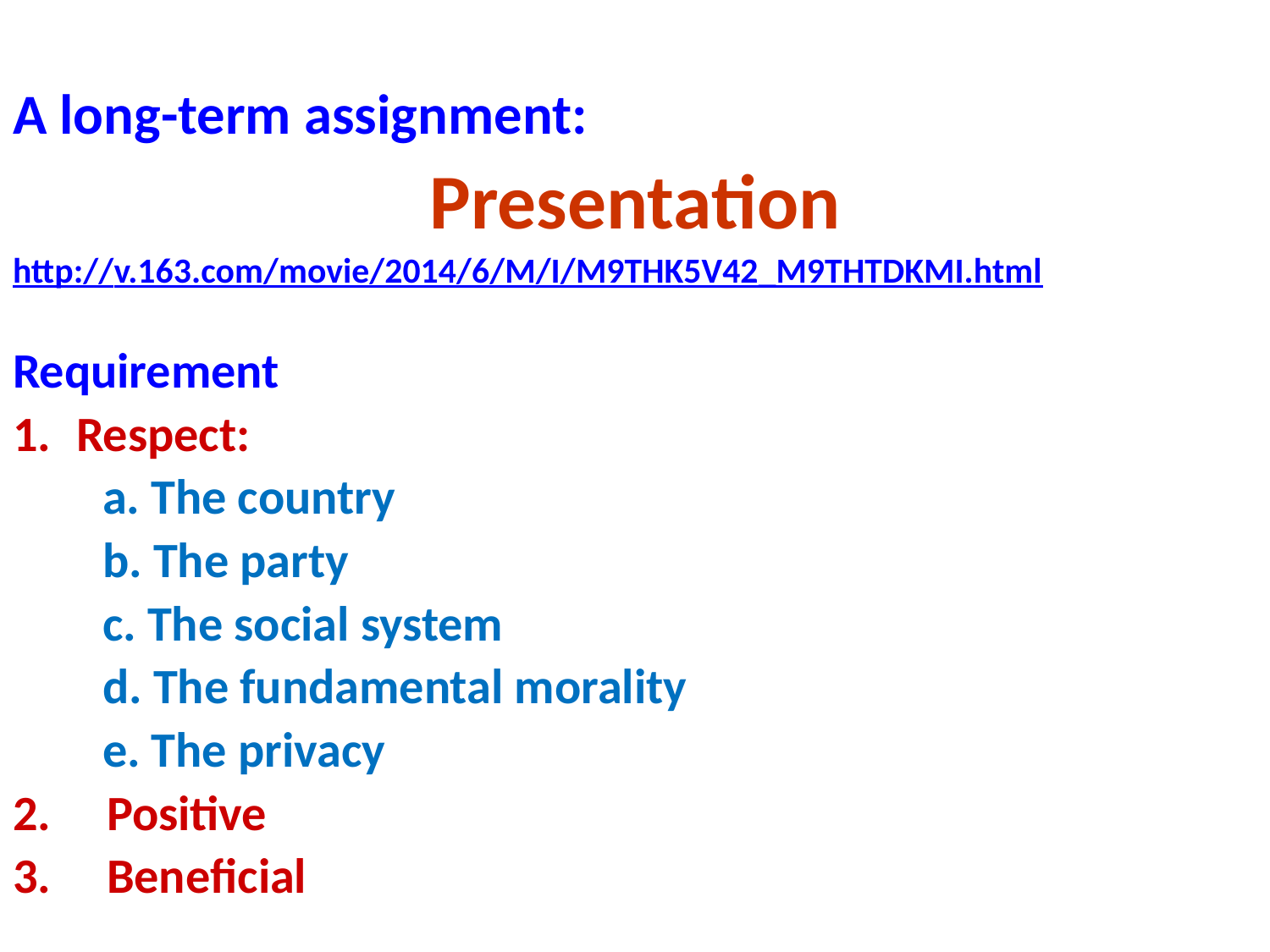

A long-term assignment:
Presentation
http://v.163.com/movie/2014/6/M/I/M9THK5V42_M9THTDKMI.html

Requirement
Respect:
        a. The country
        b. The party
        c. The social system
        d. The fundamental morality
        e. The privacy
2.     Positive
3.     Beneficial